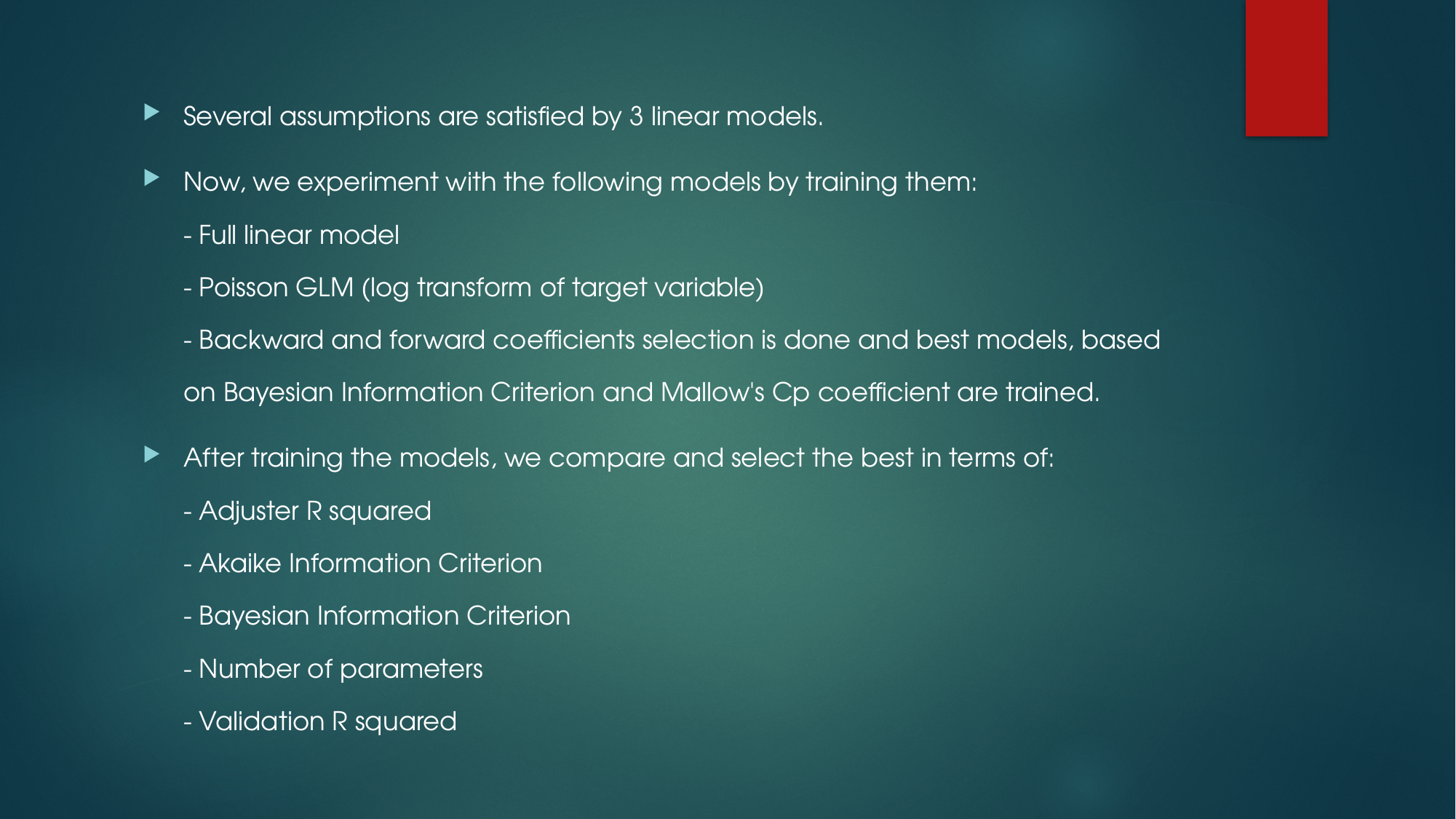

Several assumptions are satisfied by 3 linear models.
Now, we experiment with the following models by training them:
- Full linear model
- Poisson GLM (log transform of target variable)
- Backward and forward coefficients selection is done and best models, based on Bayesian Information Criterion and Mallow's Cp coefficient are trained.
After training the models, we compare and select the best in terms of:
- Adjuster R squared
- Akaike Information Criterion
- Bayesian Information Criterion
- Number of parameters
- Validation R squared